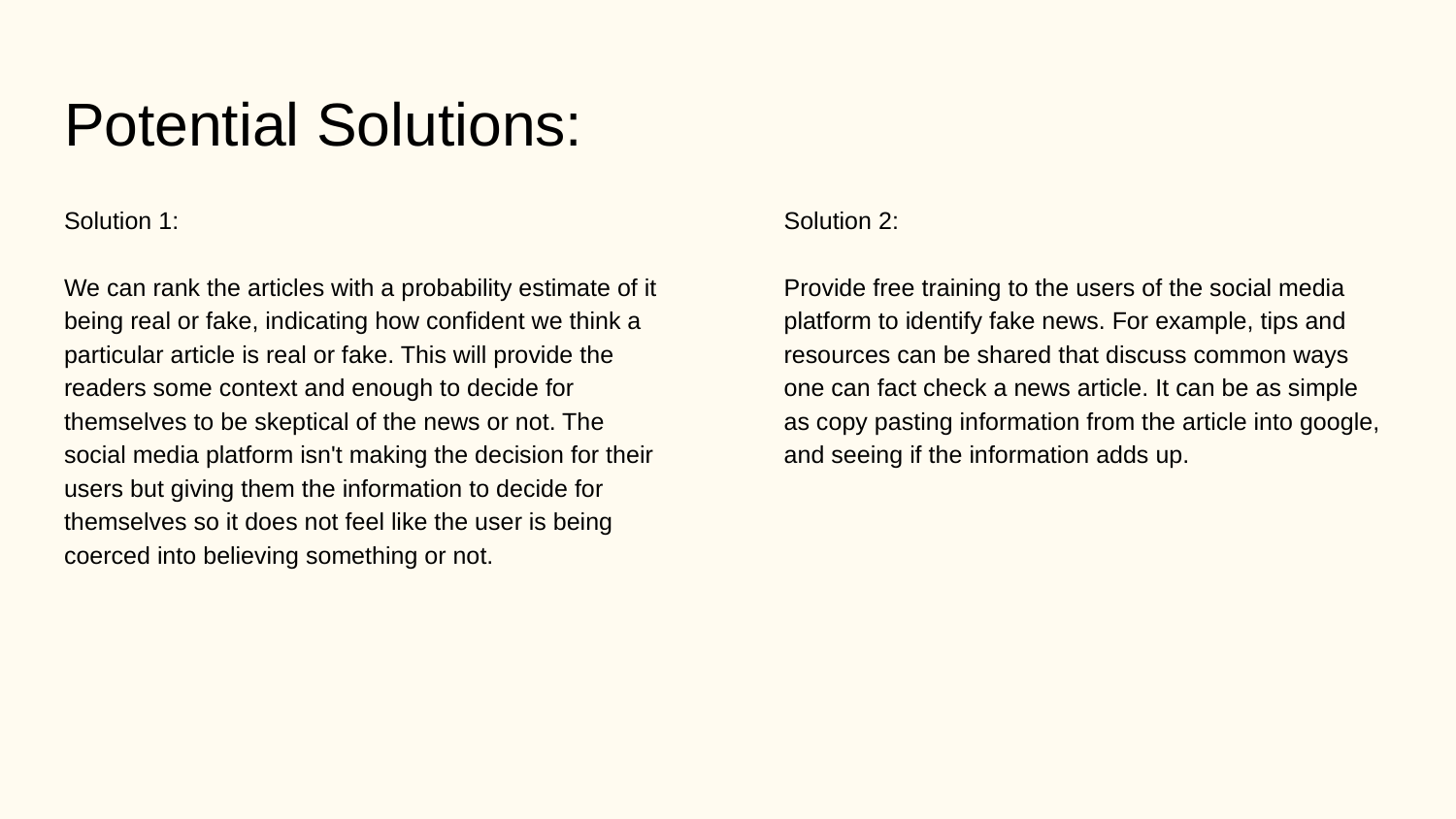

# Potential Solutions:
Solution 1:

We can rank the articles with a probability estimate of it being real or fake, indicating how confident we think a particular article is real or fake. This will provide the readers some context and enough to decide for themselves to be skeptical of the news or not. The social media platform isn't making the decision for their users but giving them the information to decide for themselves so it does not feel like the user is being coerced into believing something or not.
Solution 2:

Provide free training to the users of the social media platform to identify fake news. For example, tips and resources can be shared that discuss common ways one can fact check a news article. It can be as simple as copy pasting information from the article into google, and seeing if the information adds up.